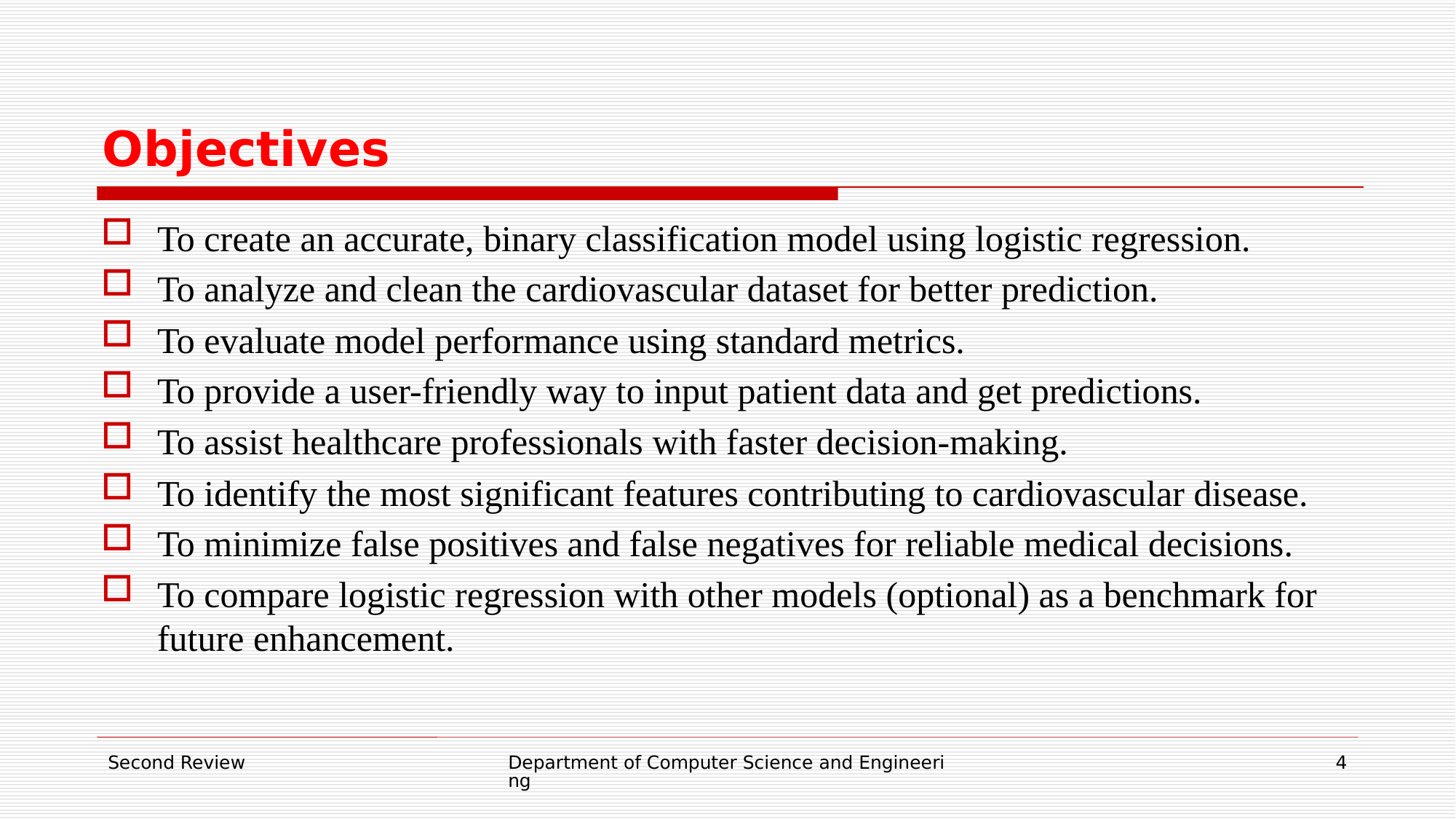

# Objectives
To create an accurate, binary classification model using logistic regression.
To analyze and clean the cardiovascular dataset for better prediction.
To evaluate model performance using standard metrics.
To provide a user-friendly way to input patient data and get predictions.
To assist healthcare professionals with faster decision-making.
To identify the most significant features contributing to cardiovascular disease.
To minimize false positives and false negatives for reliable medical decisions.
To compare logistic regression with other models (optional) as a benchmark for future enhancement.

Second Review
Department of Computer Science and Engineering
4